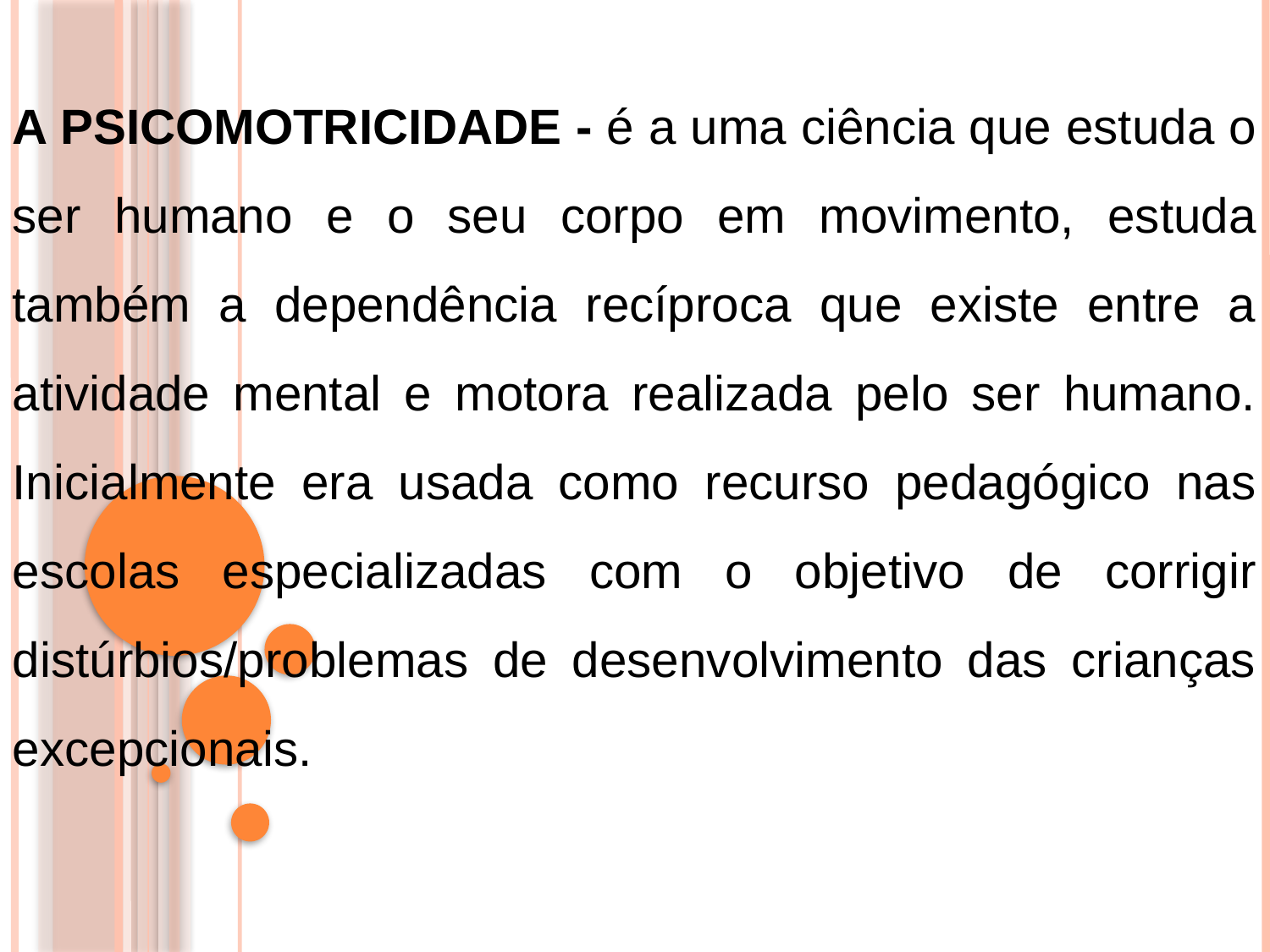

A PSICOMOTRICIDADE - é a uma ciência que estuda o ser humano e o seu corpo em movimento, estuda também a dependência recíproca que existe entre a atividade mental e motora realizada pelo ser humano. Inicialmente era usada como recurso pedagógico nas escolas especializadas com o objetivo de corrigir distúrbios/problemas de desenvolvimento das crianças excepcionais.